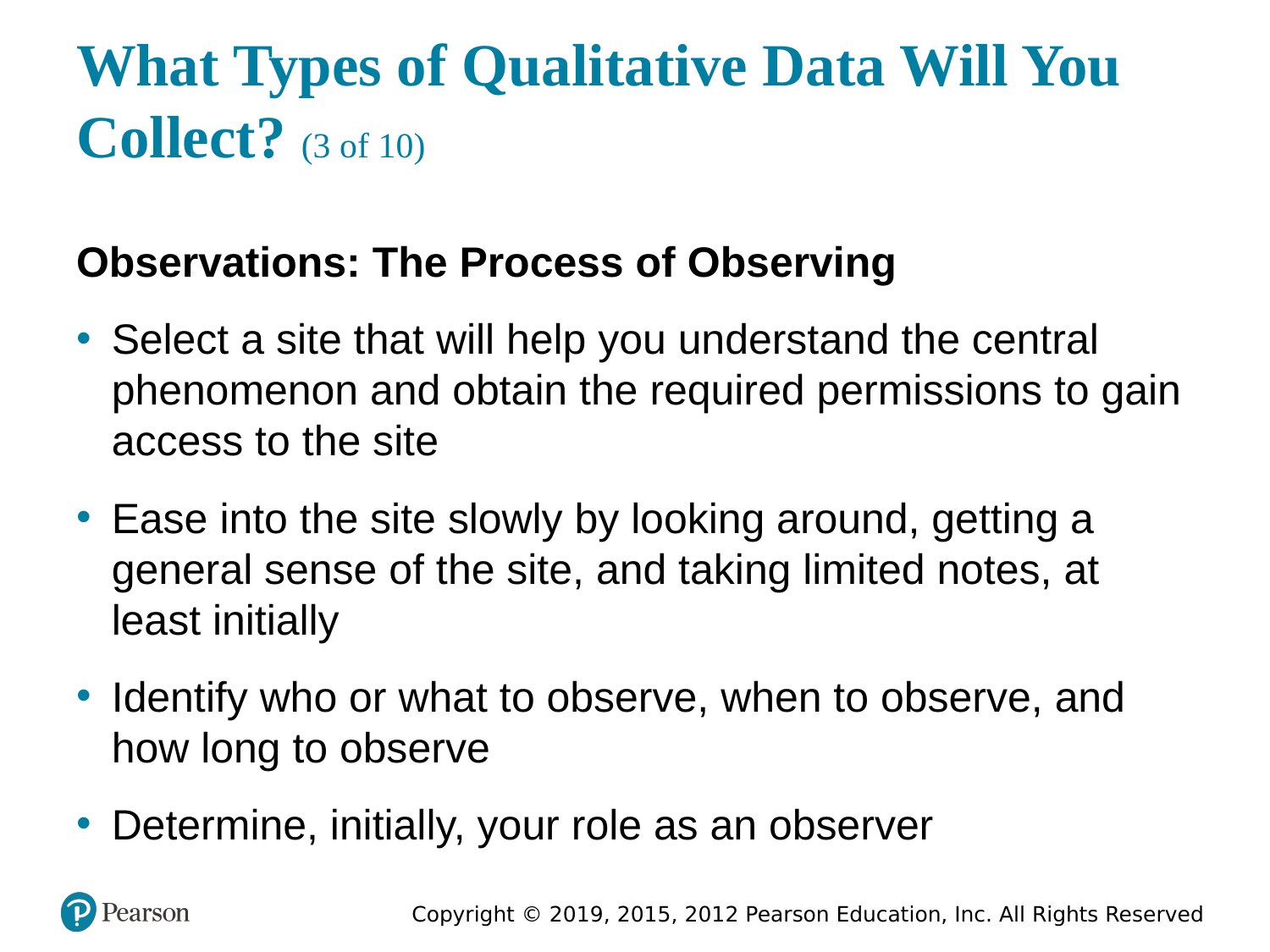

# What Types of Qualitative Data Will You Collect? (3 of 10)
Observations: The Process of Observing
Select a site that will help you understand the central phenomenon and obtain the required permissions to gain access to the site
Ease into the site slowly by looking around, getting a general sense of the site, and taking limited notes, at least initially
Identify who or what to observe, when to observe, and how long to observe
Determine, initially, your role as an observer